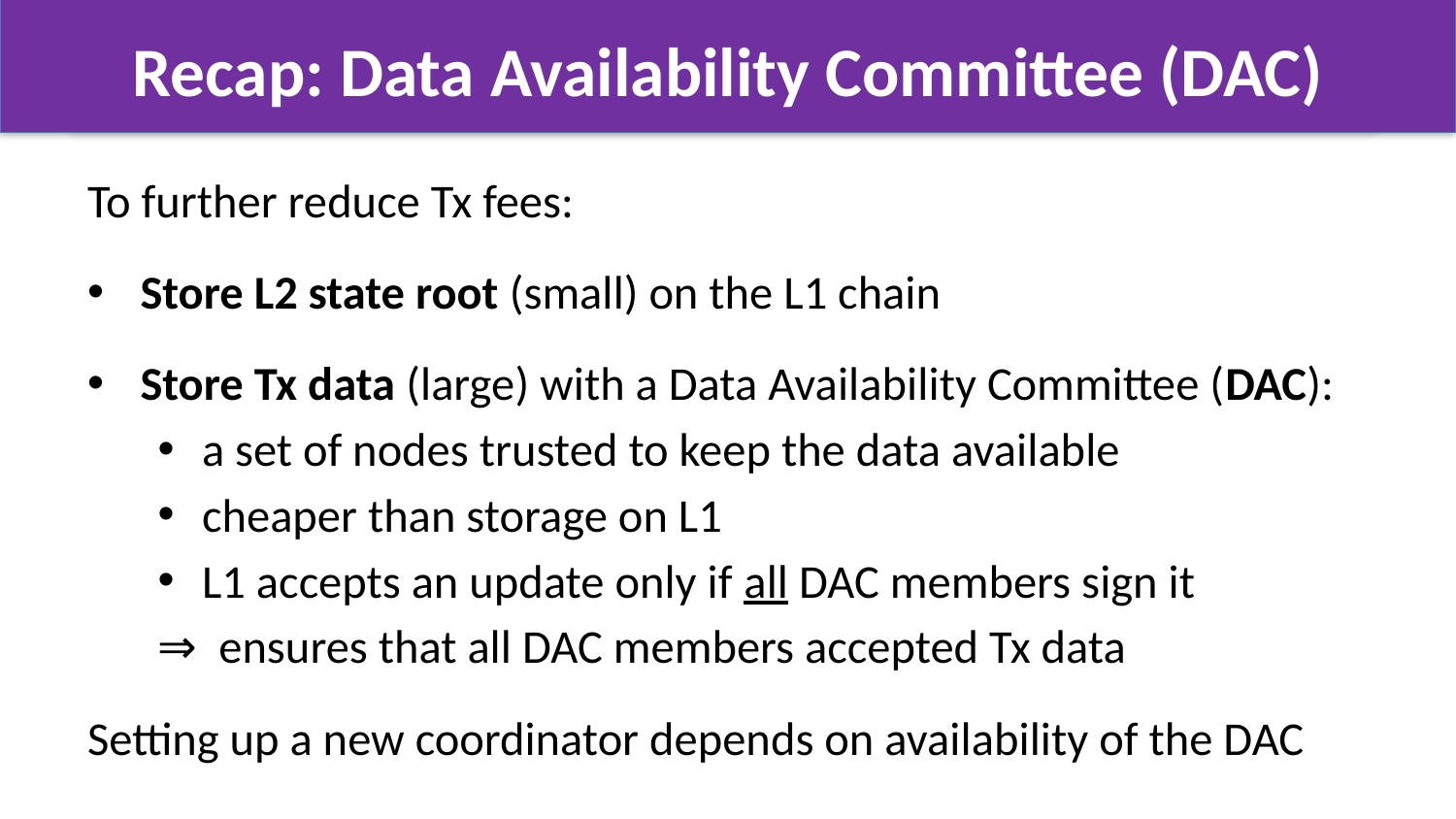

# Recap: Data Availability Committee (DAC)
To further reduce Tx fees:
Store L2 state root (small) on the L1 chain
Store Tx data (large) with a Data Availability Committee (DAC):
a set of nodes trusted to keep the data available
cheaper than storage on L1
L1 accepts an update only if all DAC members sign it
		⇒  ensures that all DAC members accepted Tx data
Setting up a new coordinator depends on availability of the DAC